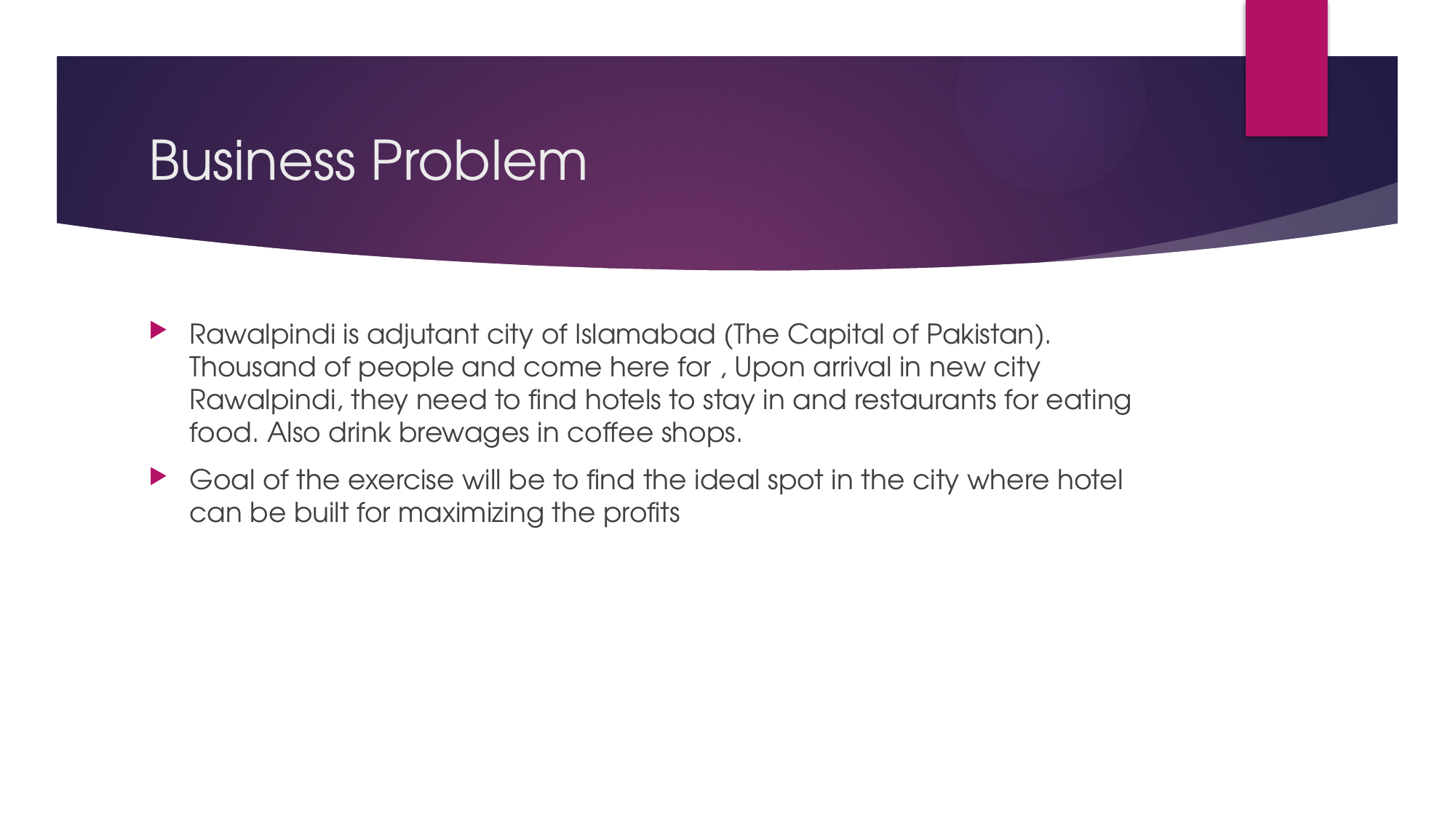

# Business Problem
Rawalpindi is adjutant city of Islamabad (The Capital of Pakistan). Thousand of people and come here for , Upon arrival in new city Rawalpindi, they need to find hotels to stay in and restaurants for eating food. Also drink brewages in coffee shops.
Goal of the exercise will be to find the ideal spot in the city where hotel can be built for maximizing the profits